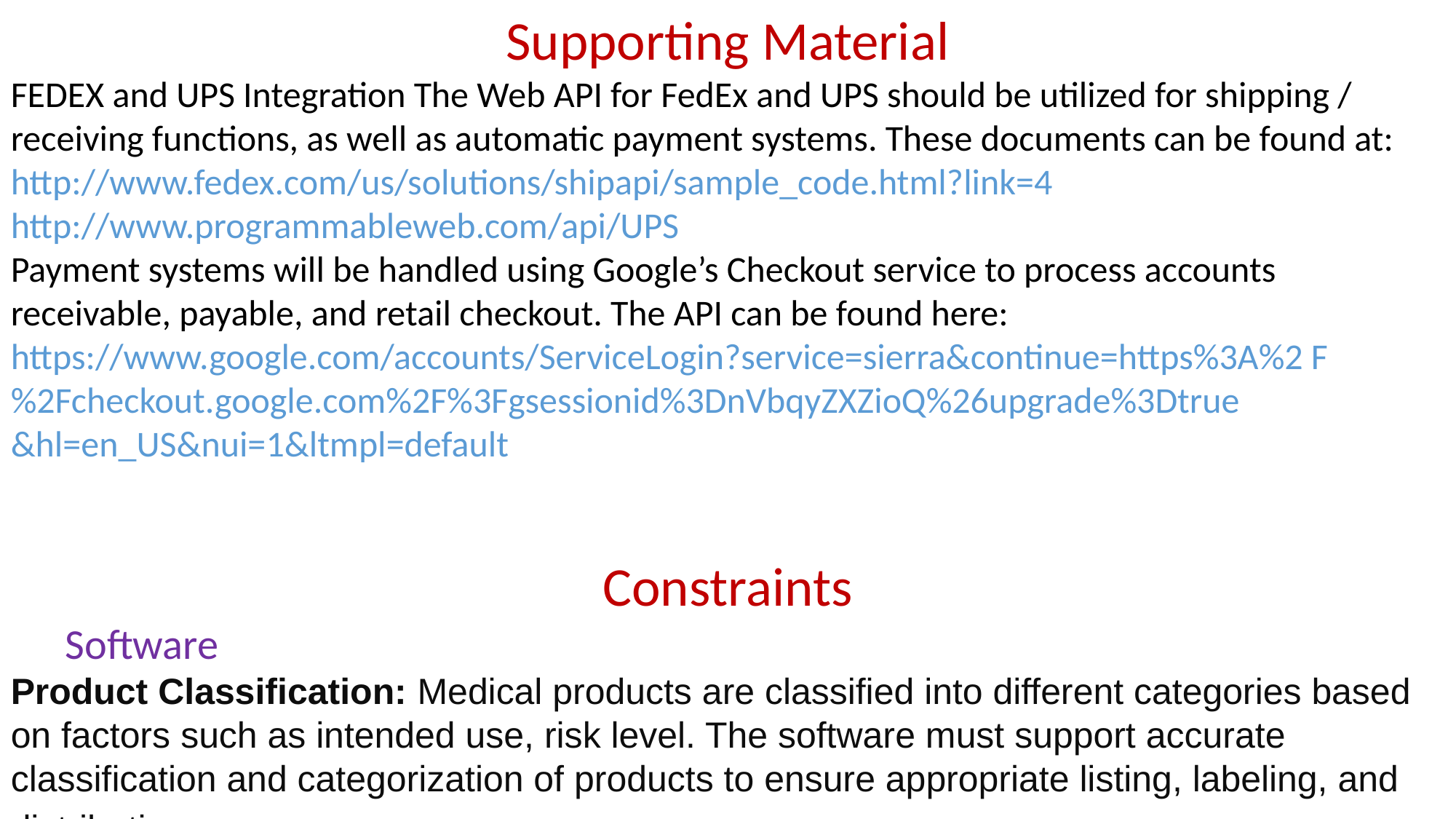

Supporting Material
FEDEX and UPS Integration The Web API for FedEx and UPS should be utilized for shipping / receiving functions, as well as automatic payment systems. These documents can be found at: http://www.fedex.com/us/solutions/shipapi/sample_code.html?link=4 http://www.programmableweb.com/api/UPS
Payment systems will be handled using Google’s Checkout service to process accounts receivable, payable, and retail checkout. The API can be found here: https://www.google.com/accounts/ServiceLogin?service=sierra&continue=https%3A%2 F%2Fcheckout.google.com%2F%3Fgsessionid%3DnVbqyZXZioQ%26upgrade%3Dtrue &hl=en_US&nui=1&ltmpl=default

Constraints
Software
Product Classification: Medical products are classified into different categories based on factors such as intended use, risk level. The software must support accurate classification and categorization of products to ensure appropriate listing, labeling, and distribution.